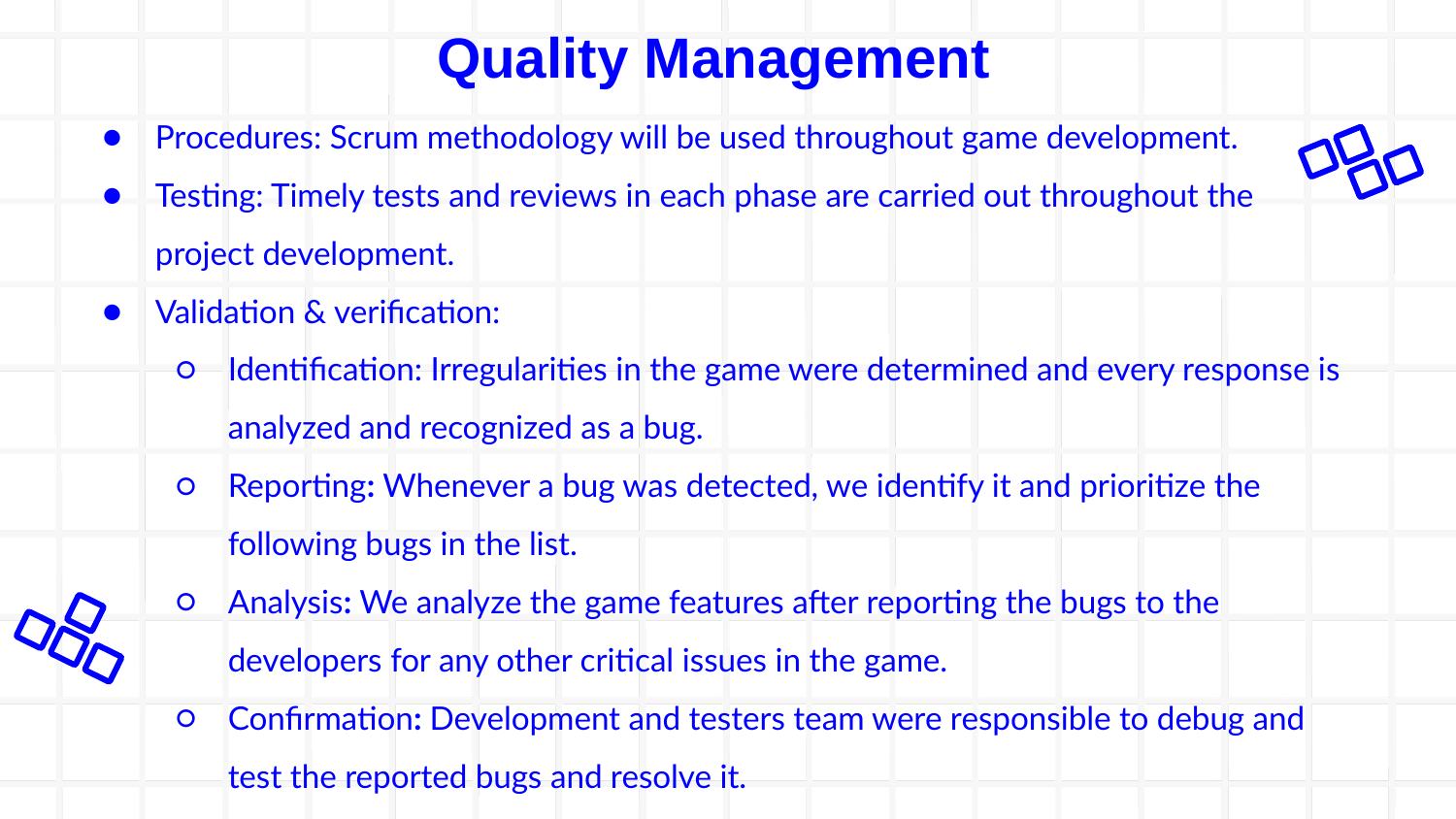

# Quality Management
Procedures: Scrum methodology will be used throughout game development.
Testing: Timely tests and reviews in each phase are carried out throughout the project development.
Validation & verification:
Identification: Irregularities in the game were determined and every response is analyzed and recognized as a bug.
Reporting: Whenever a bug was detected, we identify it and prioritize the following bugs in the list.
Analysis: We analyze the game features after reporting the bugs to the developers for any other critical issues in the game.
Confirmation: Development and testers team were responsible to debug and test the reported bugs and resolve it.